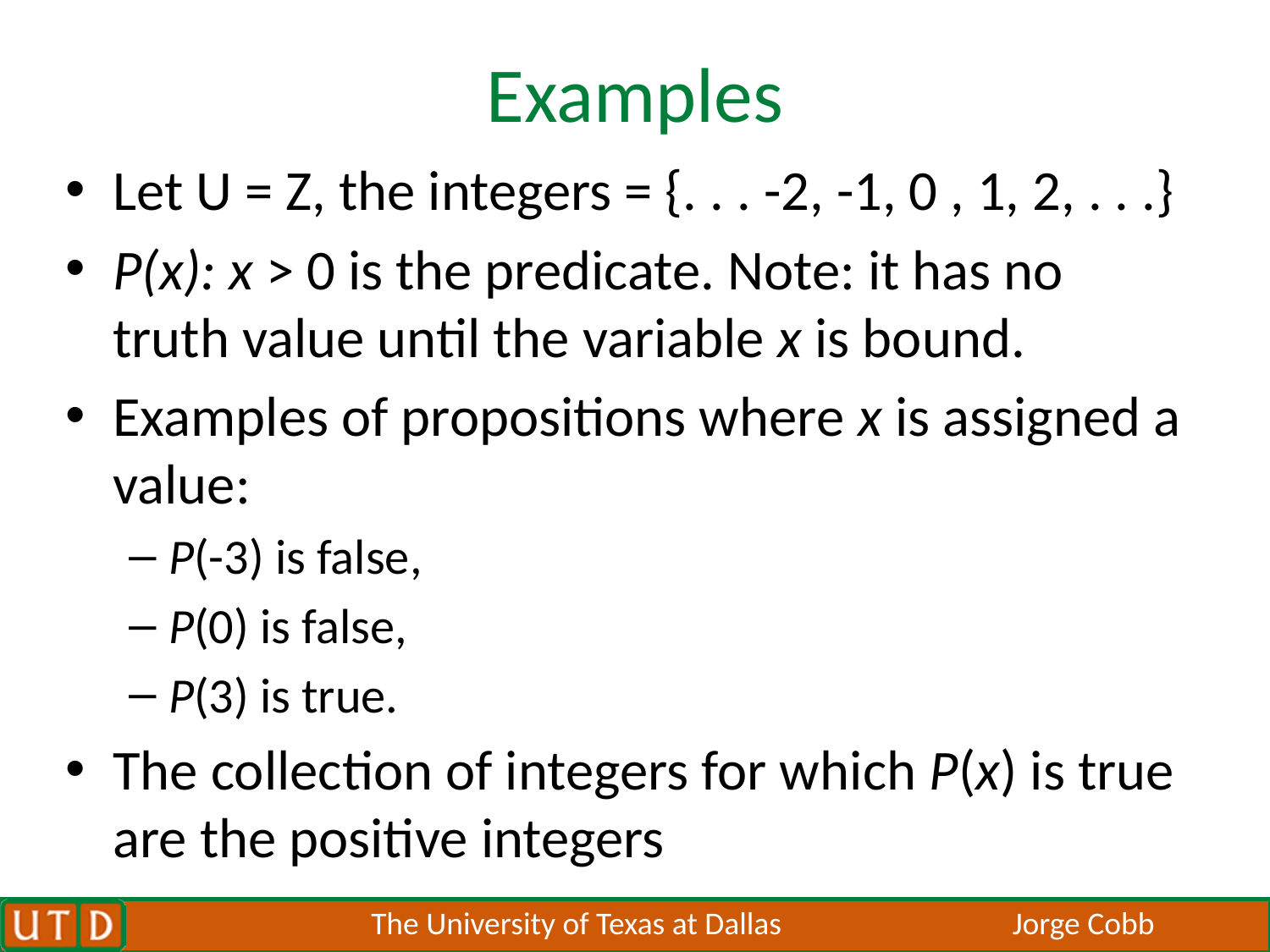

# Examples
Let U = Z, the integers = {. . . -2, -1, 0 , 1, 2, . . .}
P(x): x > 0 is the predicate. Note: it has no truth value until the variable x is bound.
Examples of propositions where x is assigned a value:
P(-3) is false,
P(0) is false,
P(3) is true.
The collection of integers for which P(x) is true are the positive integers